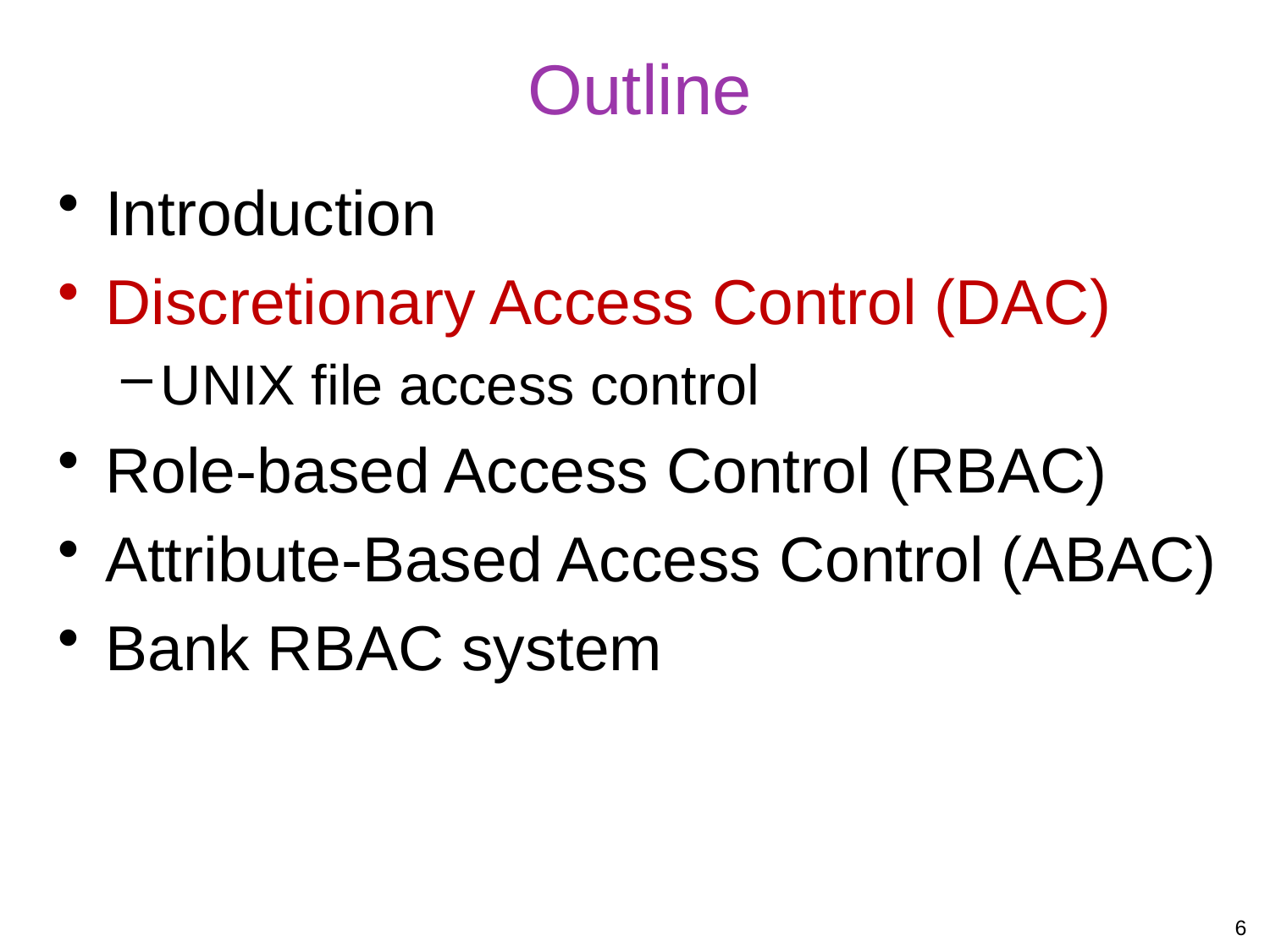

# Outline
Introduction
Discretionary Access Control (DAC)
UNIX file access control
Role-based Access Control (RBAC)
Attribute-Based Access Control (ABAC)
Bank RBAC system

6